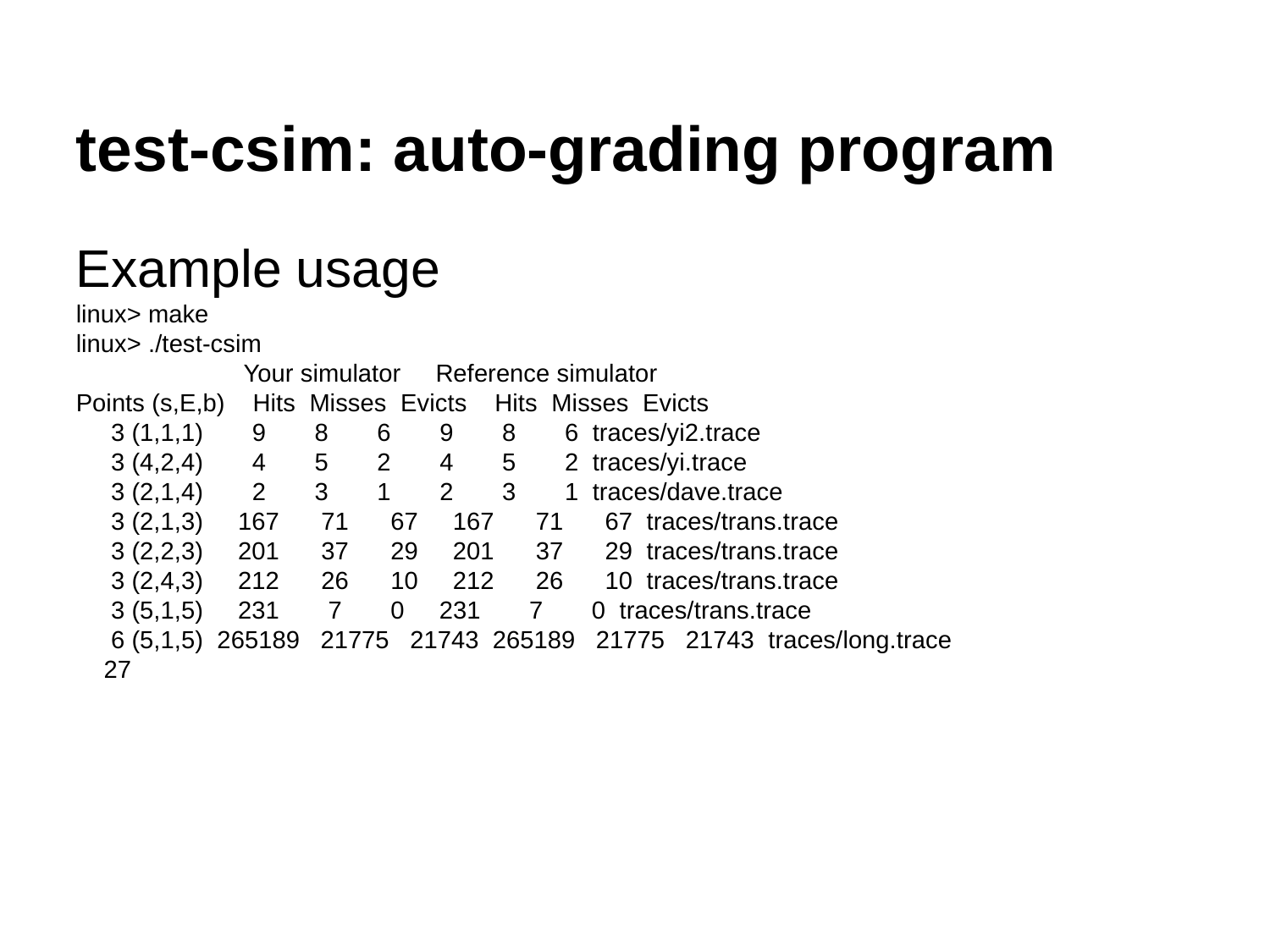

test-csim: auto-grading program
Example usage
linux> make
linux> ./test-csim
                        Your simulator     Reference simulator
Points (s,E,b)    Hits  Misses  Evicts    Hits  Misses  Evicts
     3 (1,1,1)       9       8       6       9       8       6  traces/yi2.trace
     3 (4,2,4)       4       5       2       4       5       2  traces/yi.trace
     3 (2,1,4)       2       3       1       2       3       1  traces/dave.trace
     3 (2,1,3)     167      71      67     167      71      67  traces/trans.trace
     3 (2,2,3)     201      37      29     201      37      29  traces/trans.trace
     3 (2,4,3)     212      26      10     212      26      10  traces/trans.trace
     3 (5,1,5)     231       7       0     231       7       0  traces/trans.trace
     6 (5,1,5)  265189   21775   21743  265189   21775   21743  traces/long.trace
    27